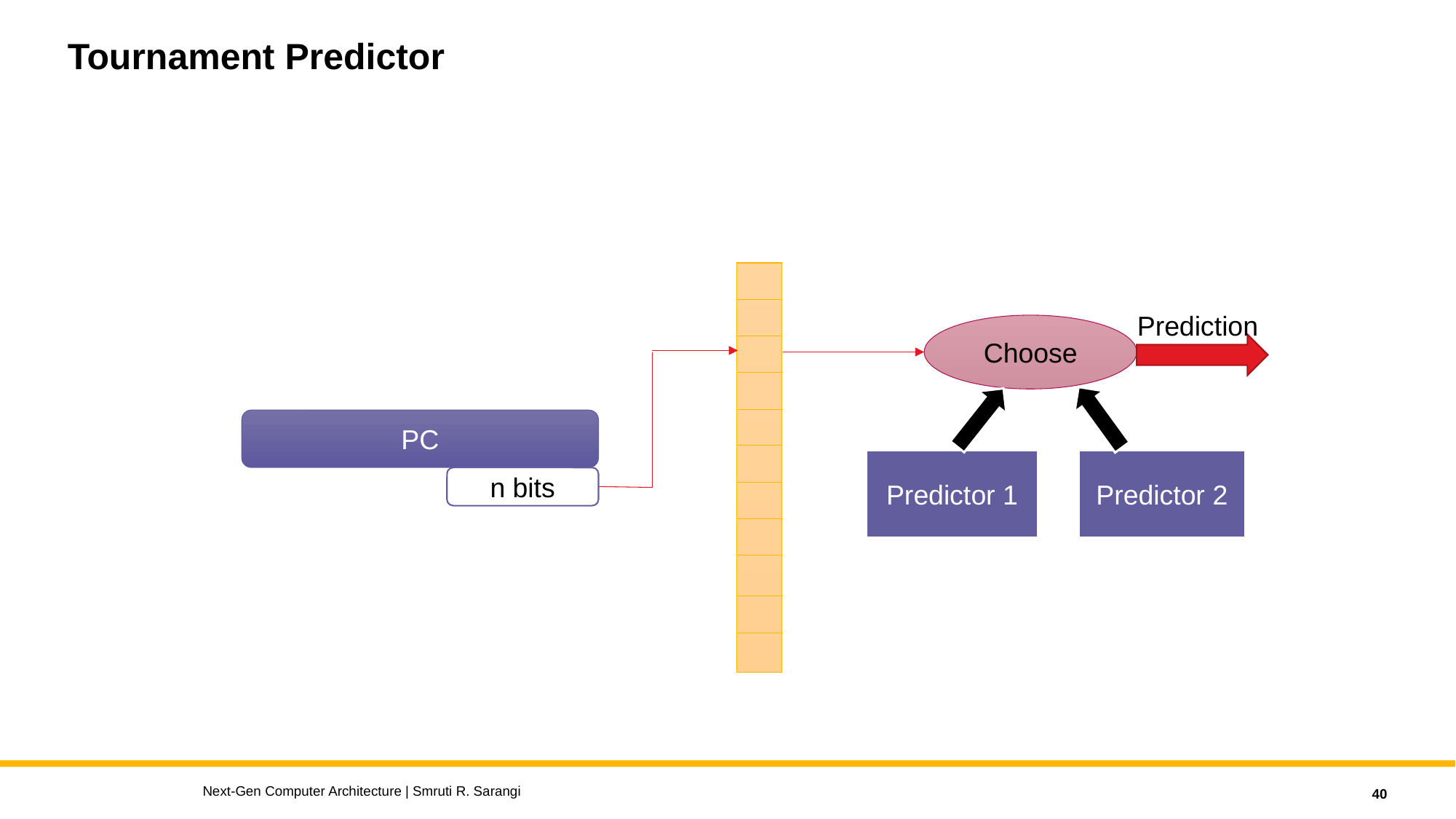

# Tournament Predictor

Prediction
Choose

PC
Predictor 1
Predictor 2
n bits
Next-Gen Computer Architecture | Smruti R. Sarangi
40